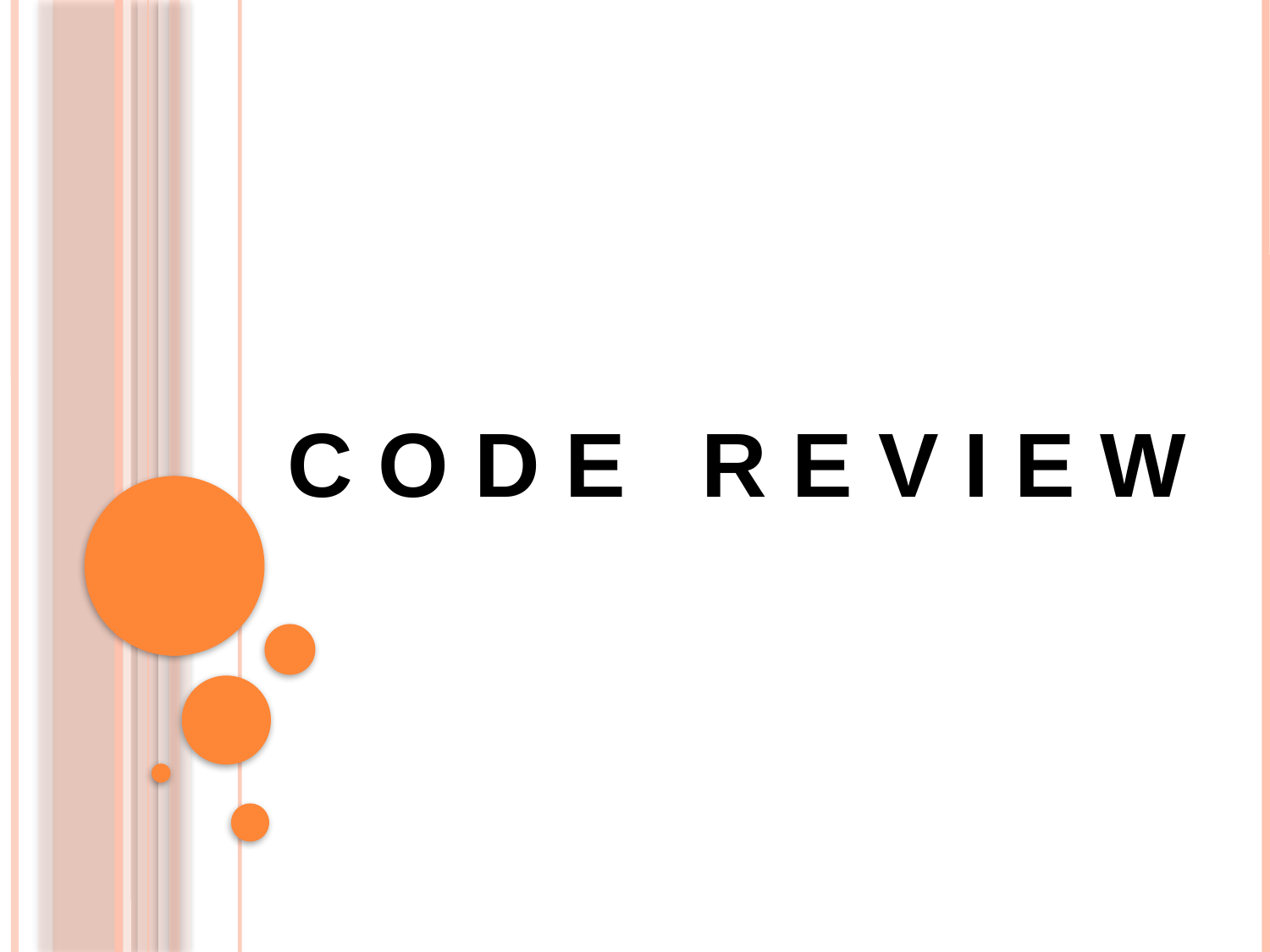

# C O D E   R E V I E W